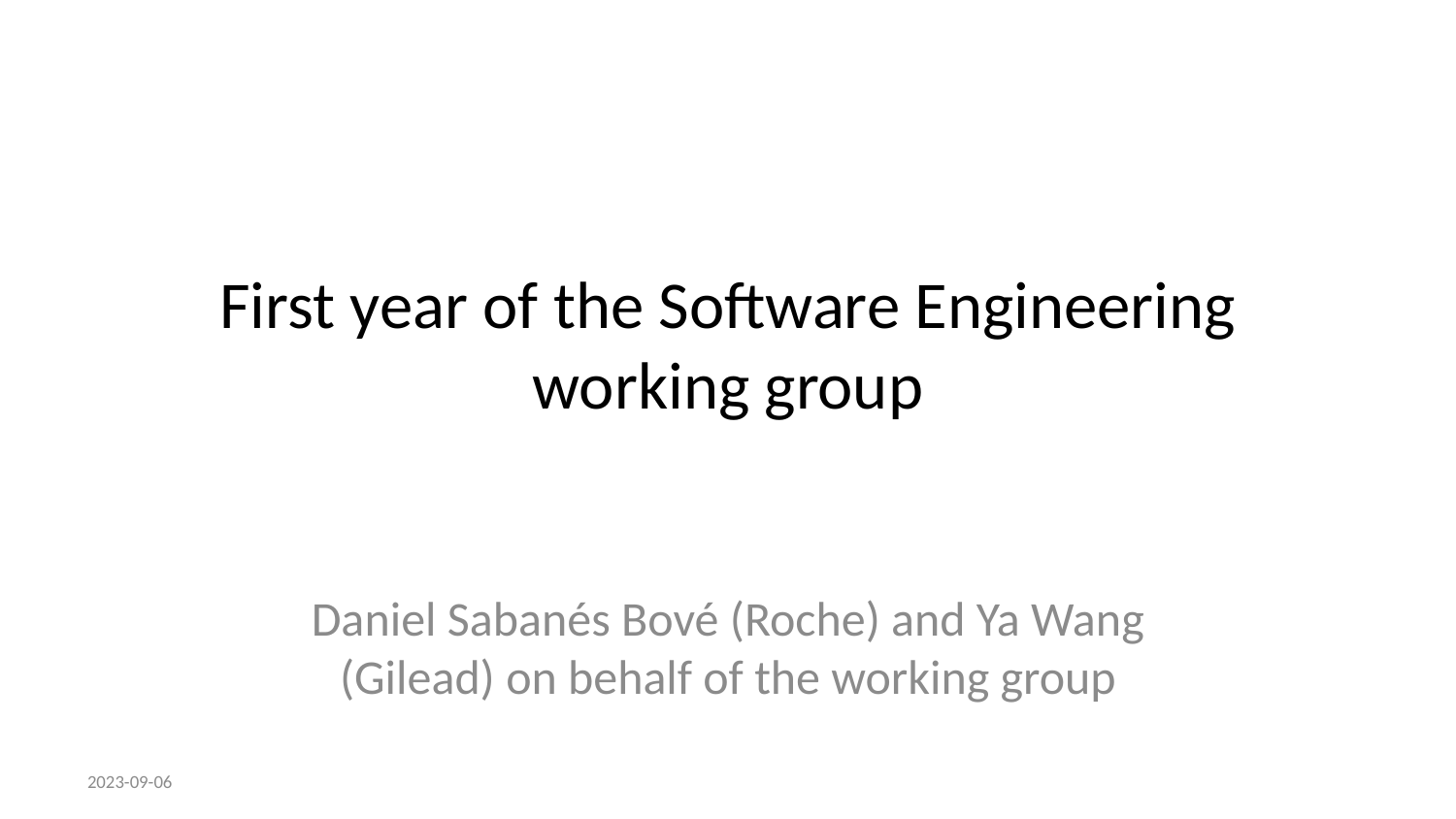

# First year of the Software Engineering working group
Daniel Sabanés Bové (Roche) and Ya Wang (Gilead) on behalf of the working group
2023-09-06